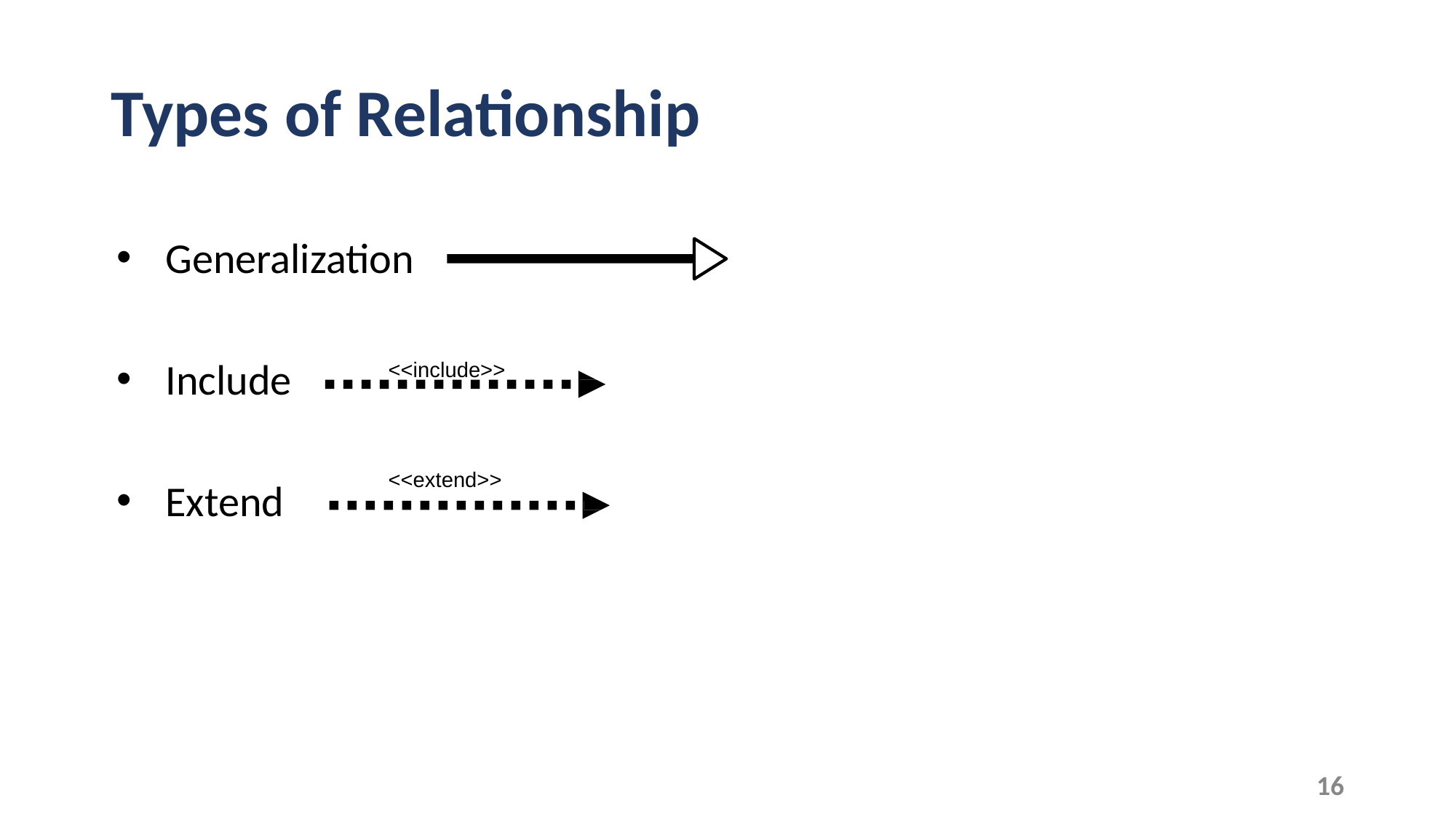

# Types of Relationship
Generalization

Include

Extend
<<include>>

<<extend>>

16